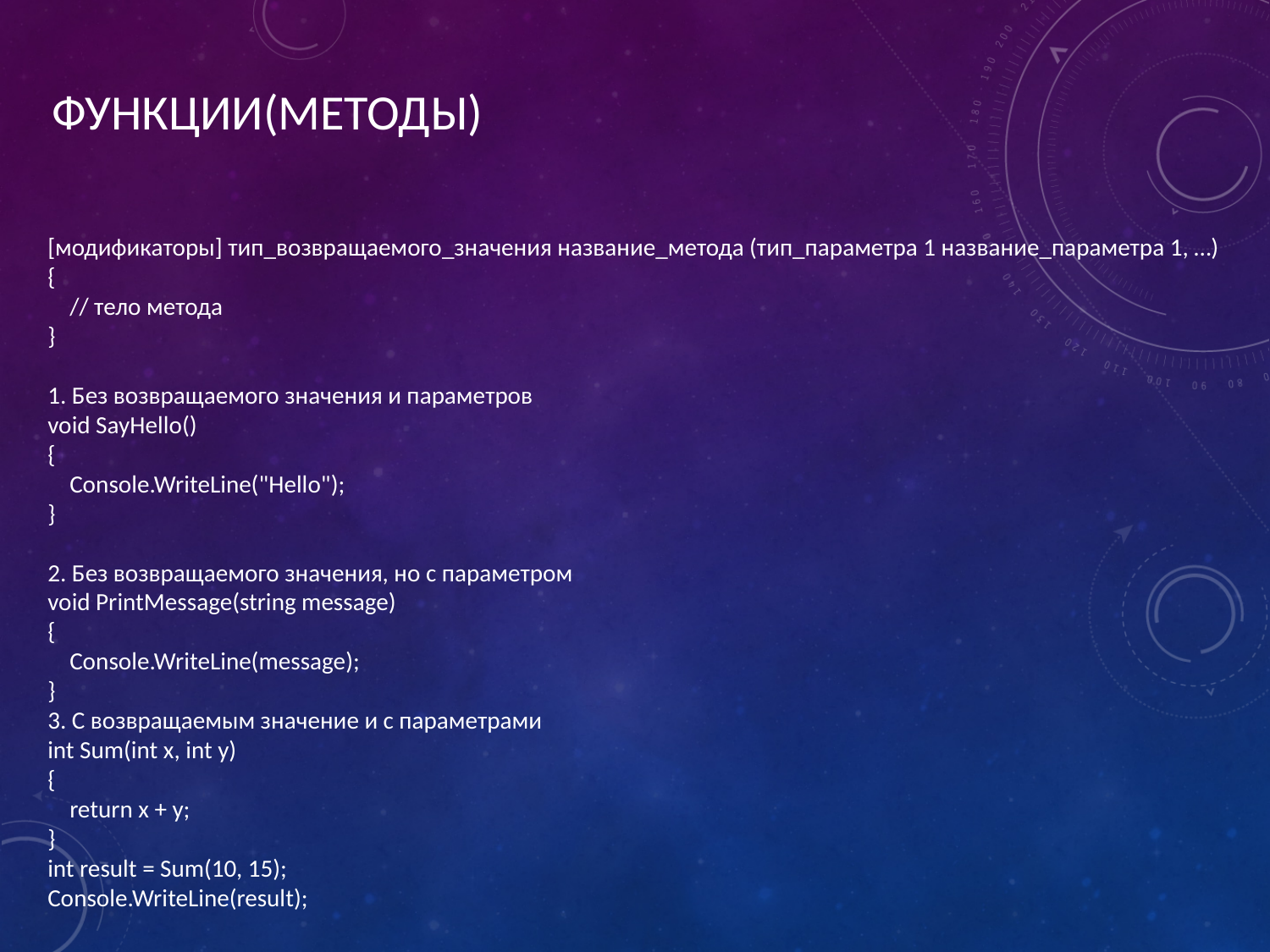

# Функции(методы)
[модификаторы] тип_возвращаемого_значения название_метода (тип_параметра 1 название_параметра 1, …)
{
    // тело метода
}

1. Без возвращаемого значения и параметров
void SayHello()
{
    Console.WriteLine("Hello");
}

2. Без возвращаемого значения, но с параметром
void PrintMessage(string message)
{
    Console.WriteLine(message);
}
3. С возвращаемым значение и с параметрами
int Sum(int x, int y)
{
    return x + y;
}
int result = Sum(10, 15);
Console.WriteLine(result);